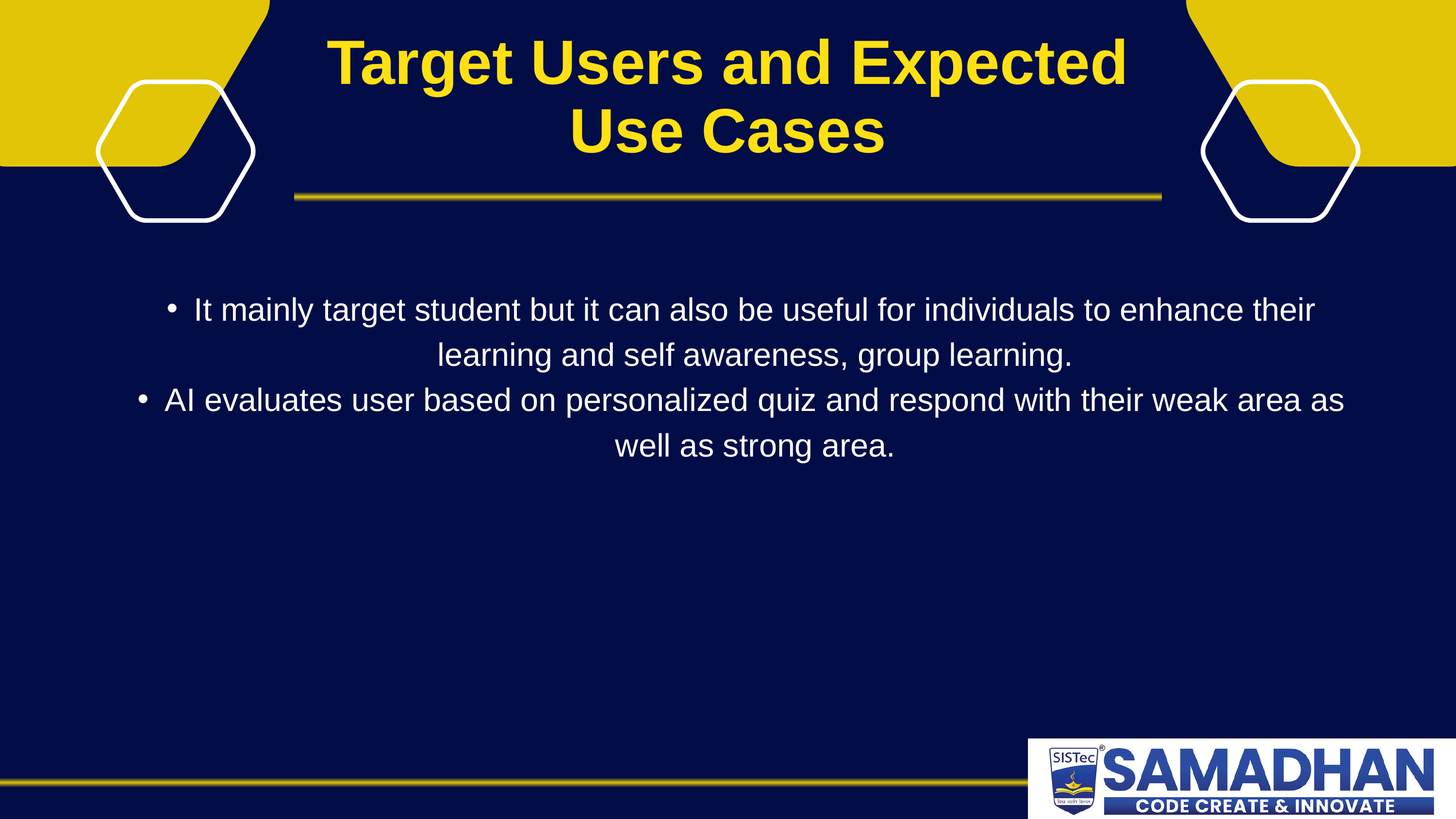

Target Users and Expected Use Cases

It mainly target student but it can also be useful for individuals to enhance their learning and self awareness, group learning.
AI evaluates user based on personalized quiz and respond with their weak area as well as strong area.